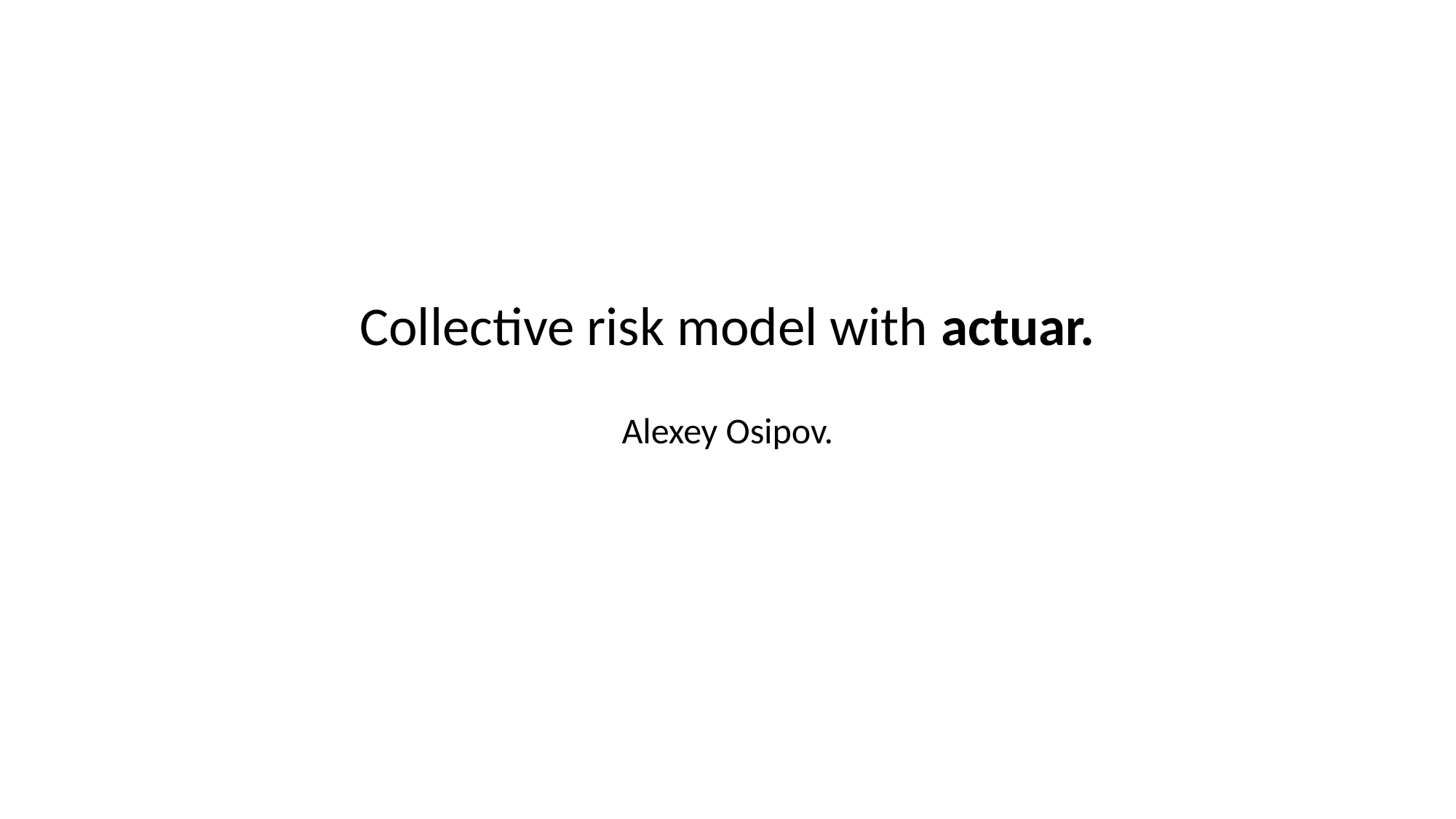

Collective risk model with actuar.

Alexey Osipov.